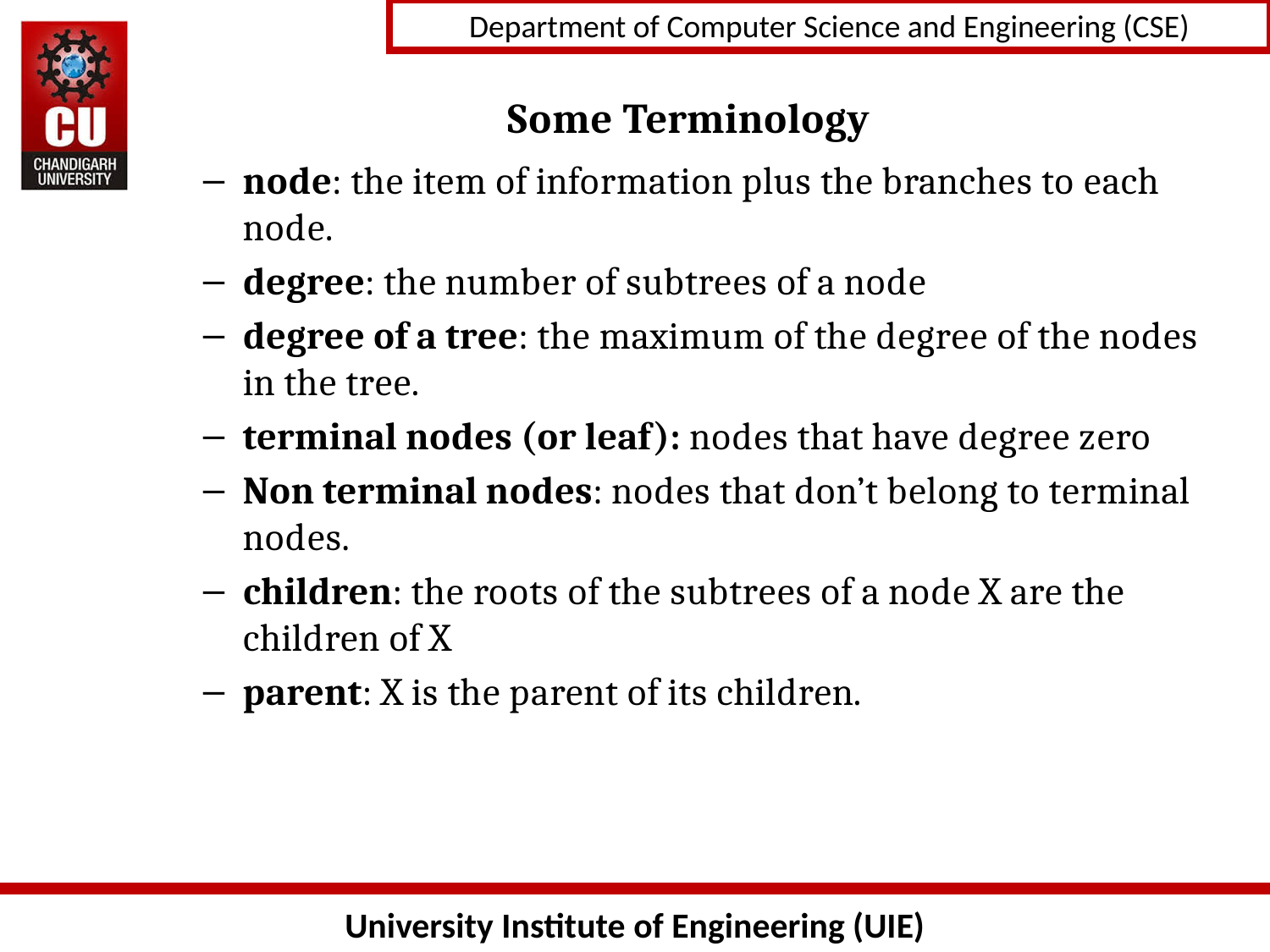

# Some Terminology

node: the item of information plus the branches to each node.
degree: the number of subtrees of a node
degree of a tree: the maximum of the degree of the nodes in the tree.
terminal nodes (or leaf): nodes that have degree zero
Non terminal nodes: nodes that don’t belong to terminal nodes.
children: the roots of the subtrees of a node X are the children of X
parent: X is the parent of its children.